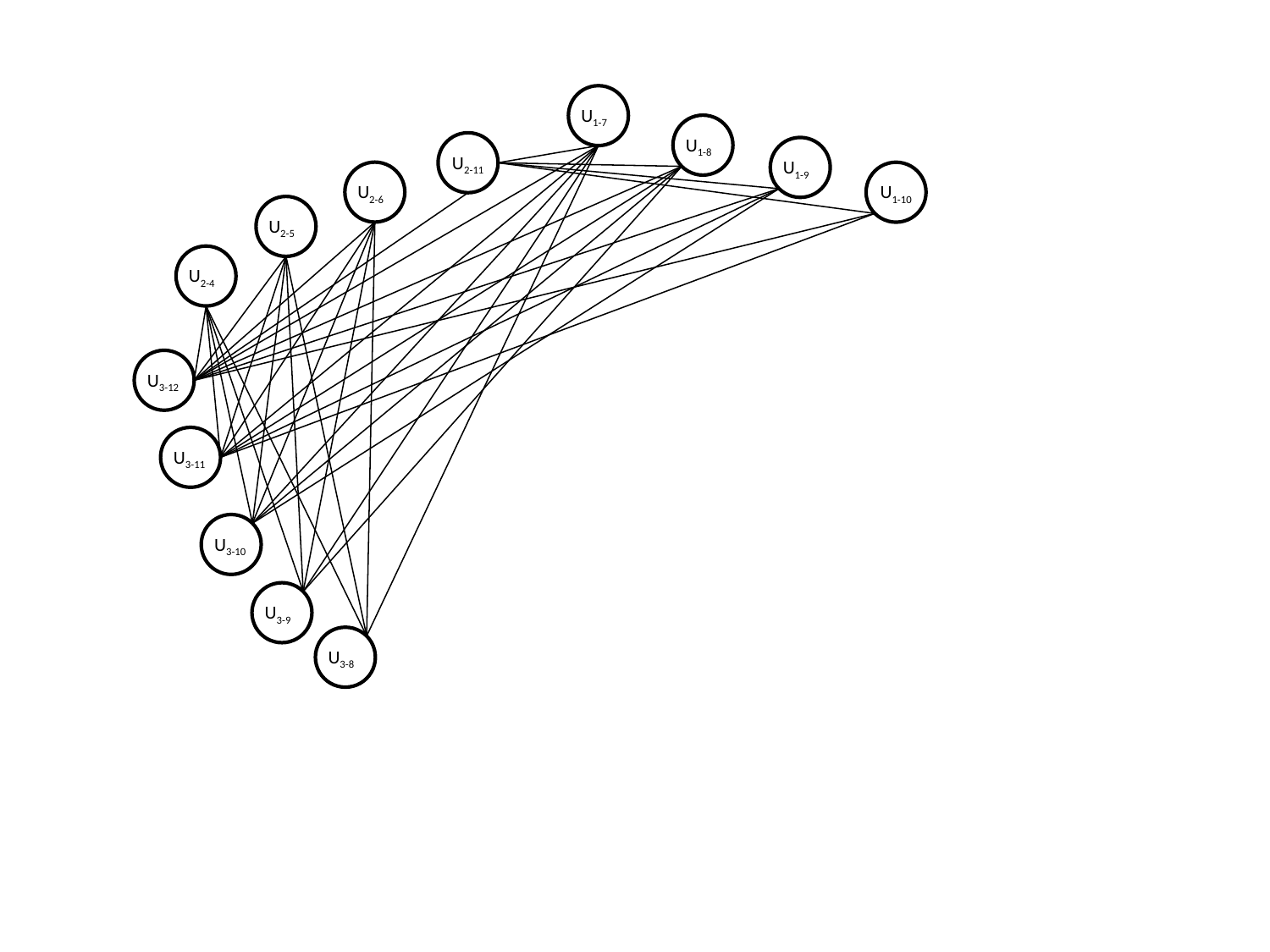

U1-7

U1-8

U2-11

U1-9

U2-6

U1-10

U2-5

U2-4

U3-12

U3-11

U3-10

U3-9

U3-8